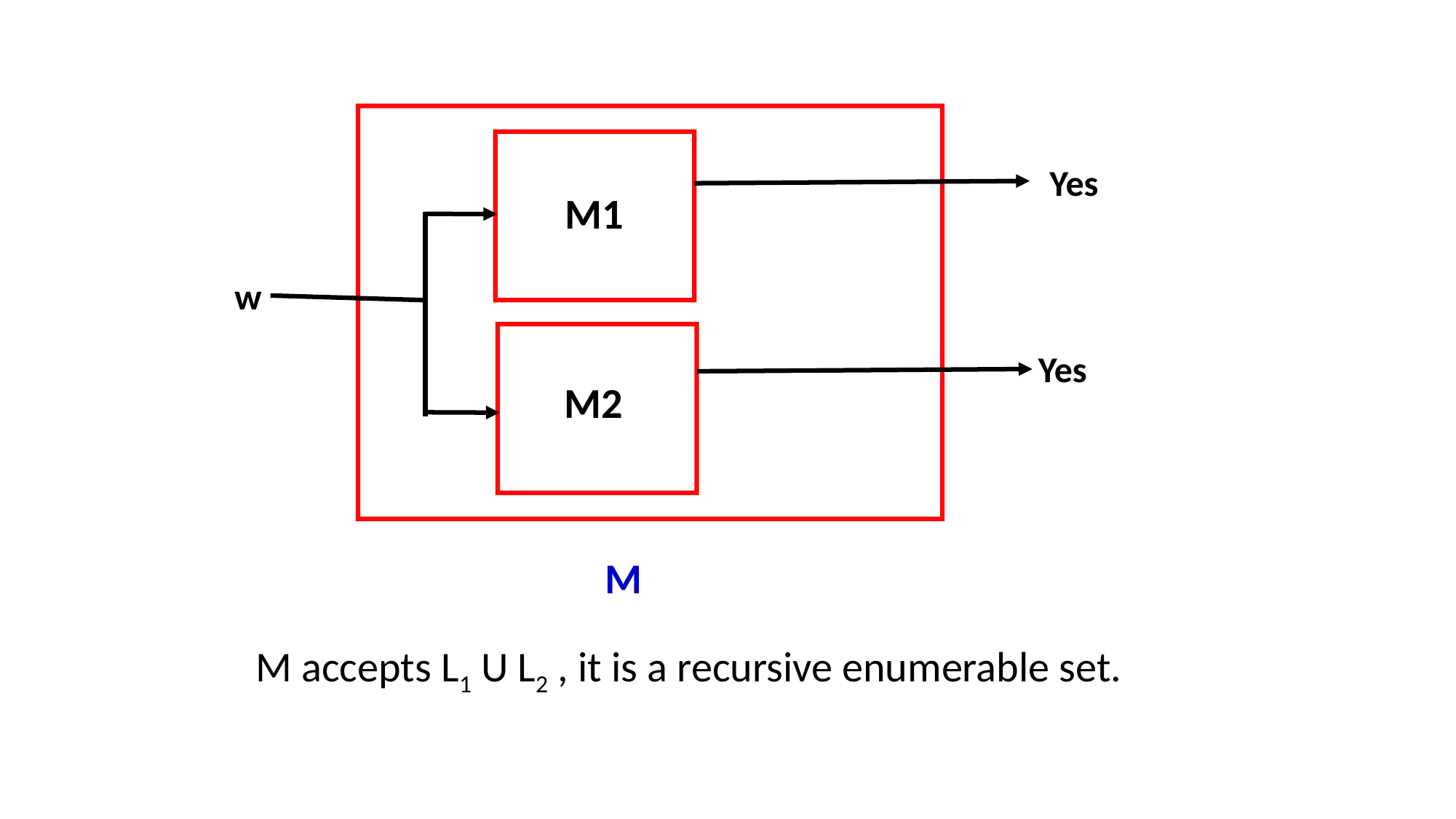

M accepts L1 U L2 , it is a recursive enumerable set.

Yes
M1
w

Yes
M2
M